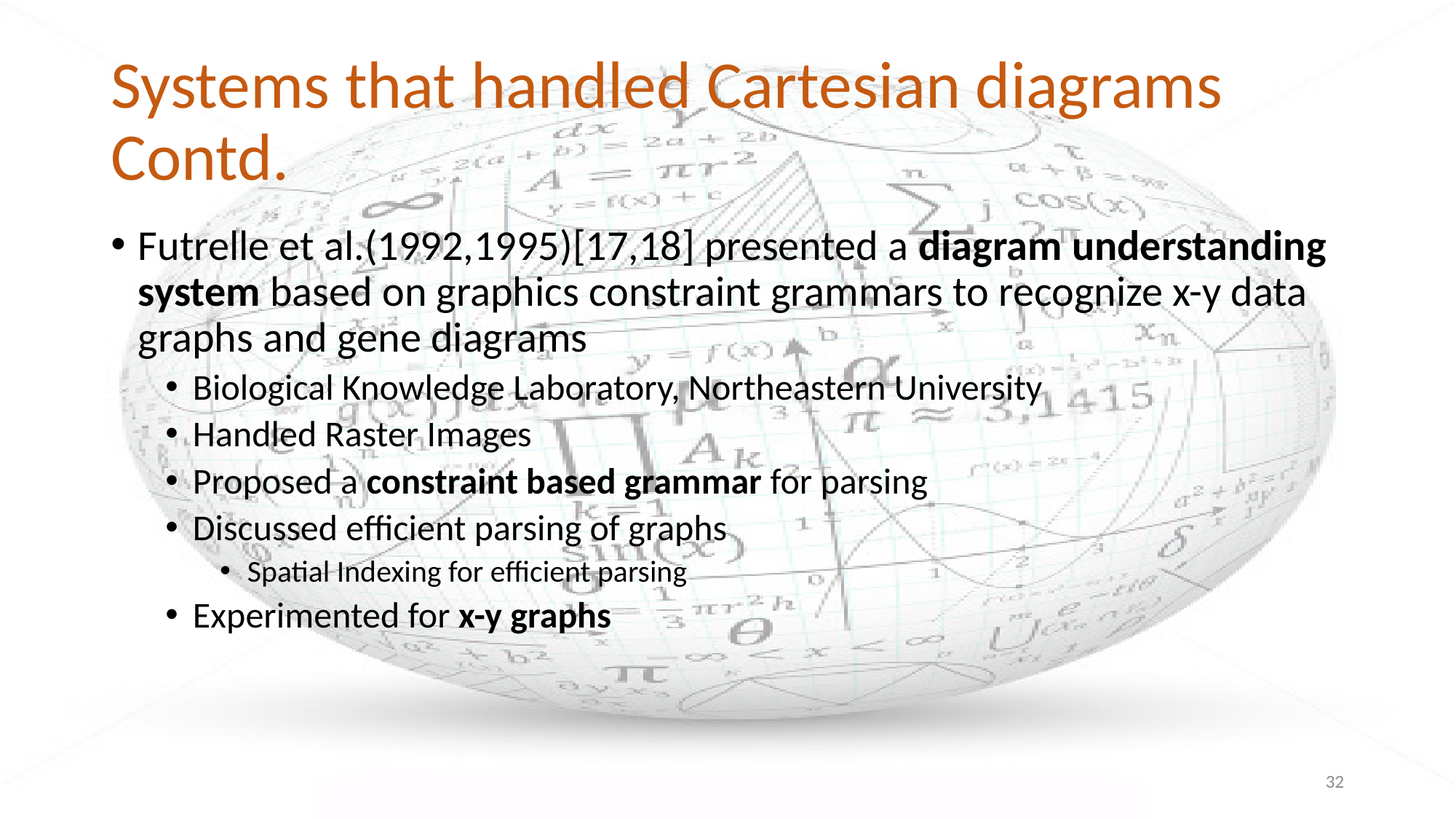

# Systems that handled Cartesian diagrams Contd.
Futrelle et al.(1992,1995)[17,18] presented a diagram understanding system based on graphics constraint grammars to recognize x-y data graphs and gene diagrams
Biological Knowledge Laboratory, Northeastern University
Handled Raster Images
Proposed a constraint based grammar for parsing
Discussed efficient parsing of graphs
Spatial Indexing for efficient parsing
Experimented for x-y graphs
32